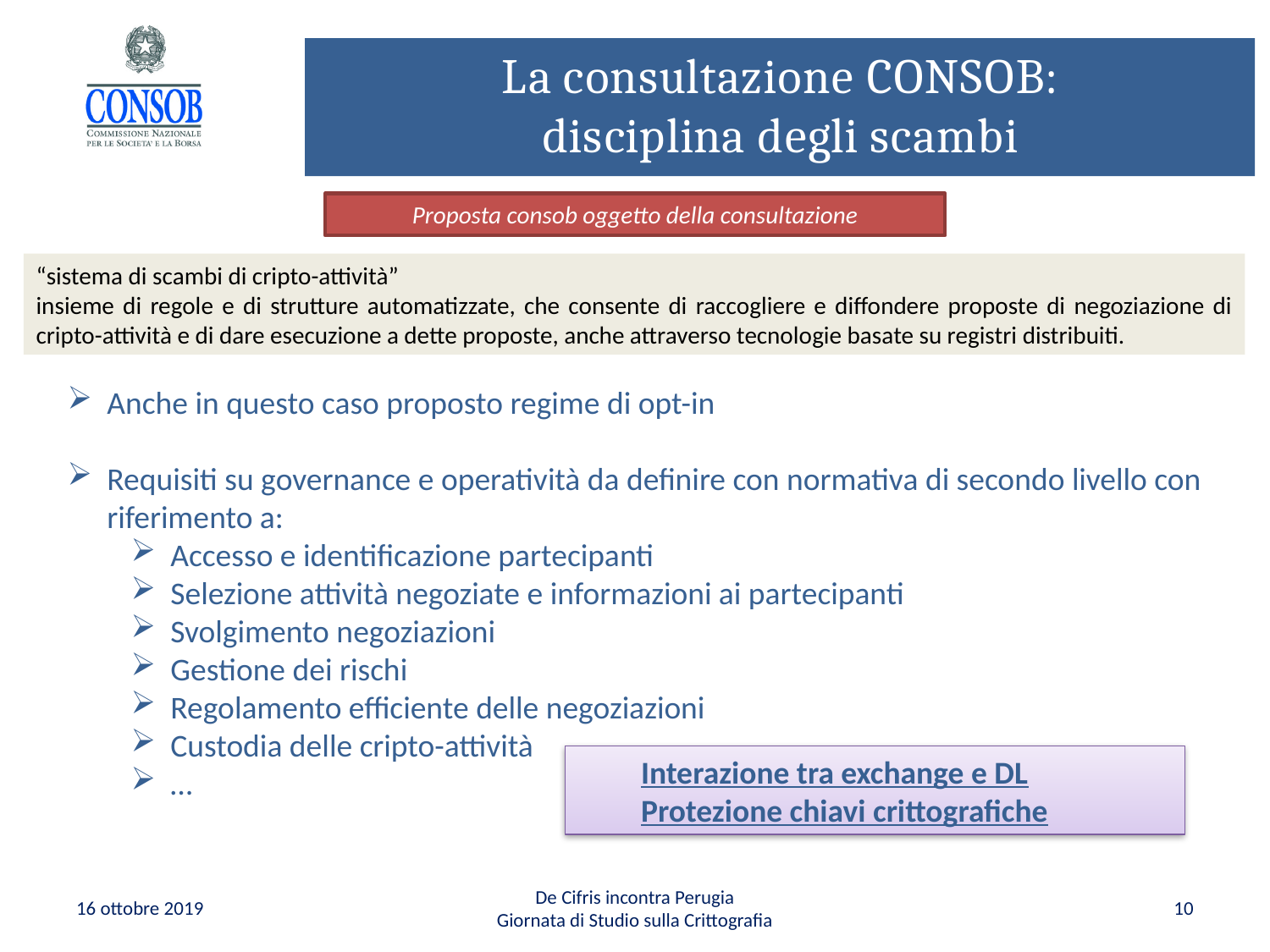

# La consultazione CONSOB: disciplina degli scambi
Proposta consob oggetto della consultazione
“sistema di scambi di cripto-attività”
insieme di regole e di strutture automatizzate, che consente di raccogliere e diffondere proposte di negoziazione di cripto-attività e di dare esecuzione a dette proposte, anche attraverso tecnologie basate su registri distribuiti.
Anche in questo caso proposto regime di opt-in

Requisiti su governance e operatività da definire con normativa di secondo livello con riferimento a:
Accesso e identificazione partecipanti
Selezione attività negoziate e informazioni ai partecipanti
Svolgimento negoziazioni
Gestione dei rischi
Regolamento efficiente delle negoziazioni
Custodia delle cripto-attività
…
Interazione tra exchange e DL
Protezione chiavi crittografiche
16 ottobre 2019
De Cifris incontra Perugia
Giornata di Studio sulla Crittografia
10